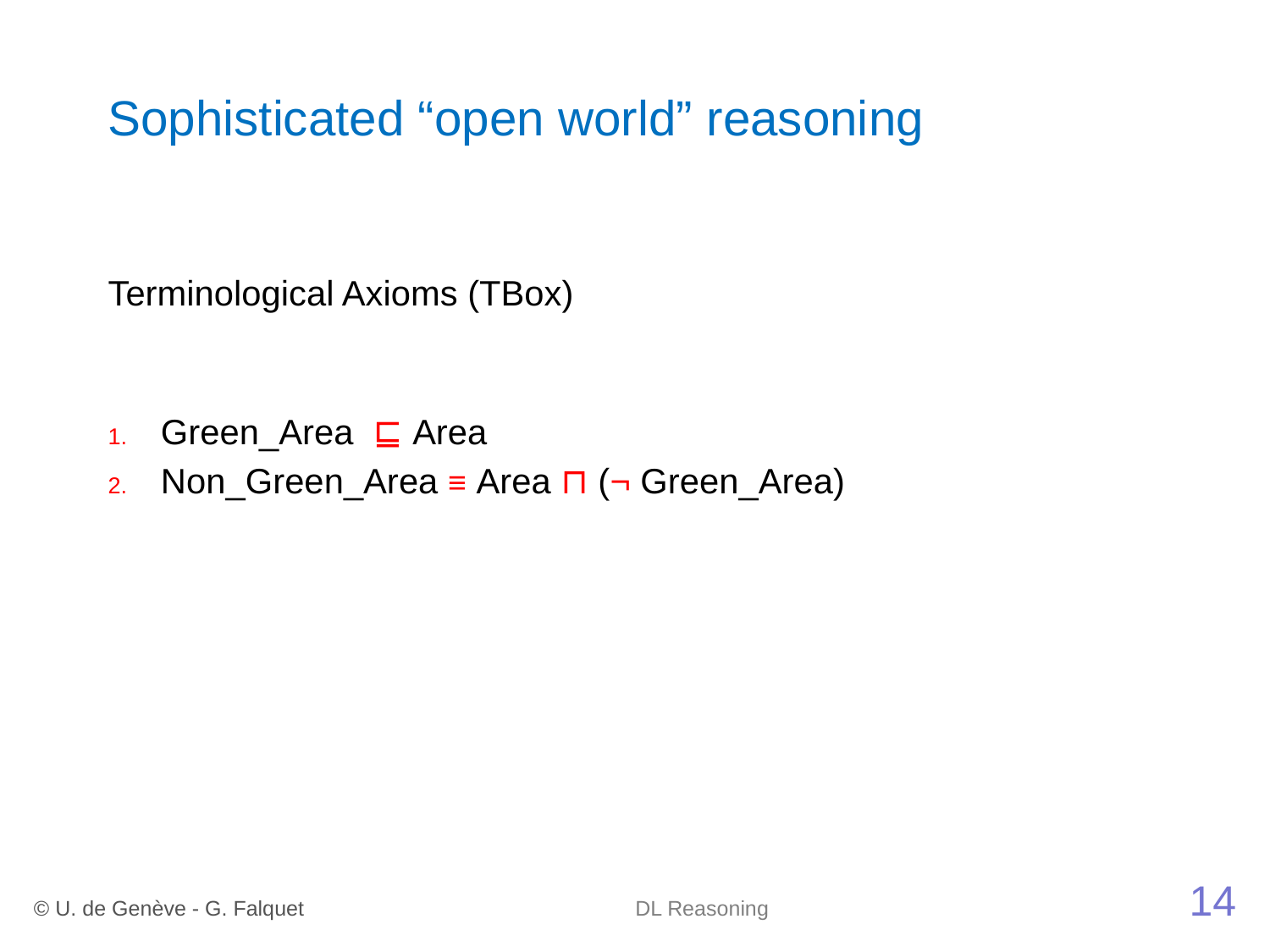

# Sophisticated “open world” reasoning
Terminological Axioms (TBox)

Green_Area  ⊑ Area
Non_Green_Area ≡ Area ⊓ (¬ Green_Area)

14
© U. de Genève - G. Falquet
DL Reasoning